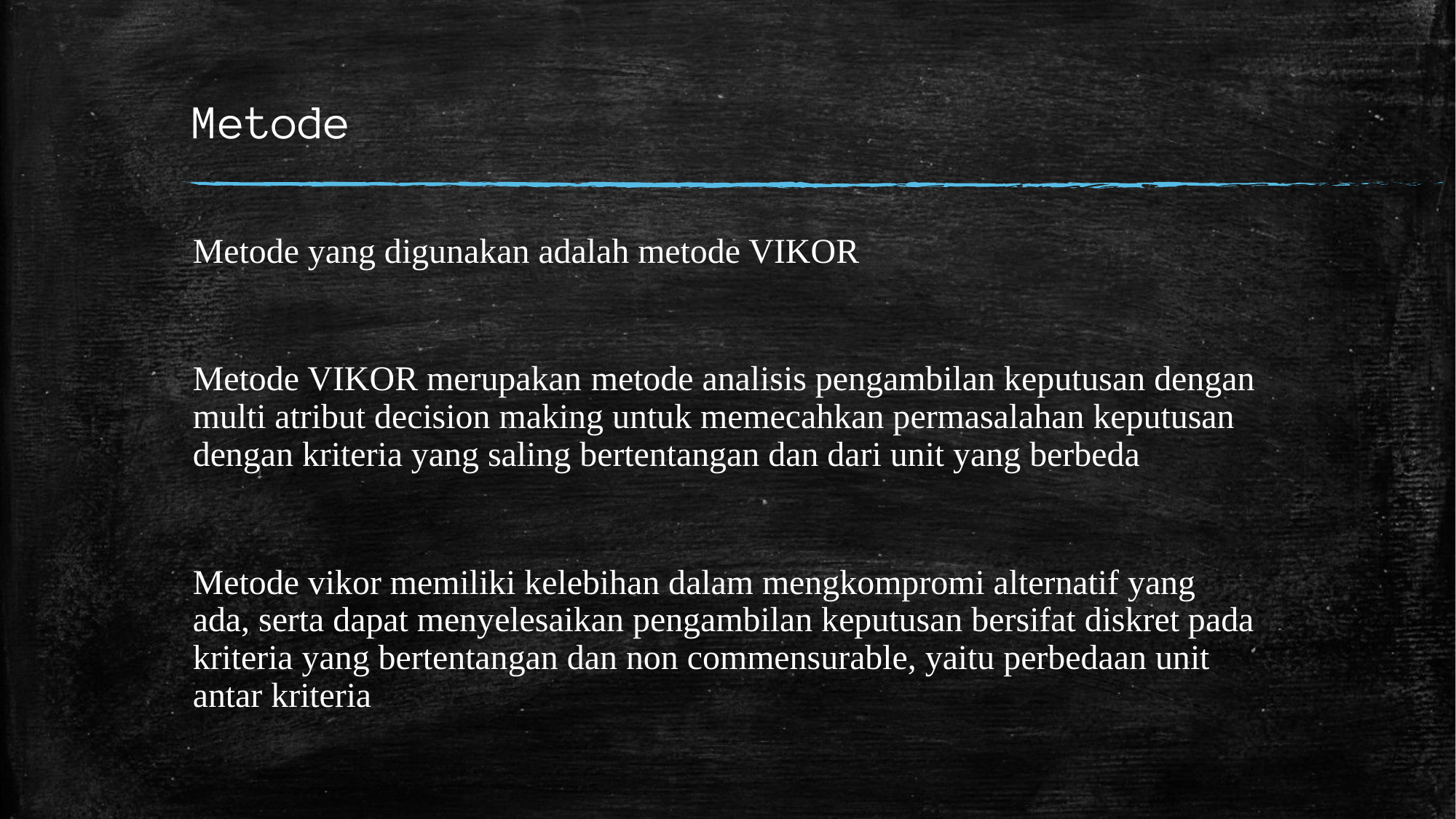

# Metode
Metode yang digunakan adalah metode VIKOR

Metode VIKOR merupakan metode analisis pengambilan keputusan dengan multi atribut decision making untuk memecahkan permasalahan keputusan dengan kriteria yang saling bertentangan dan dari unit yang berbeda

Metode vikor memiliki kelebihan dalam mengkompromi alternatif yang ada, serta dapat menyelesaikan pengambilan keputusan bersifat diskret pada kriteria yang bertentangan dan non commensurable, yaitu perbedaan unit antar kriteria